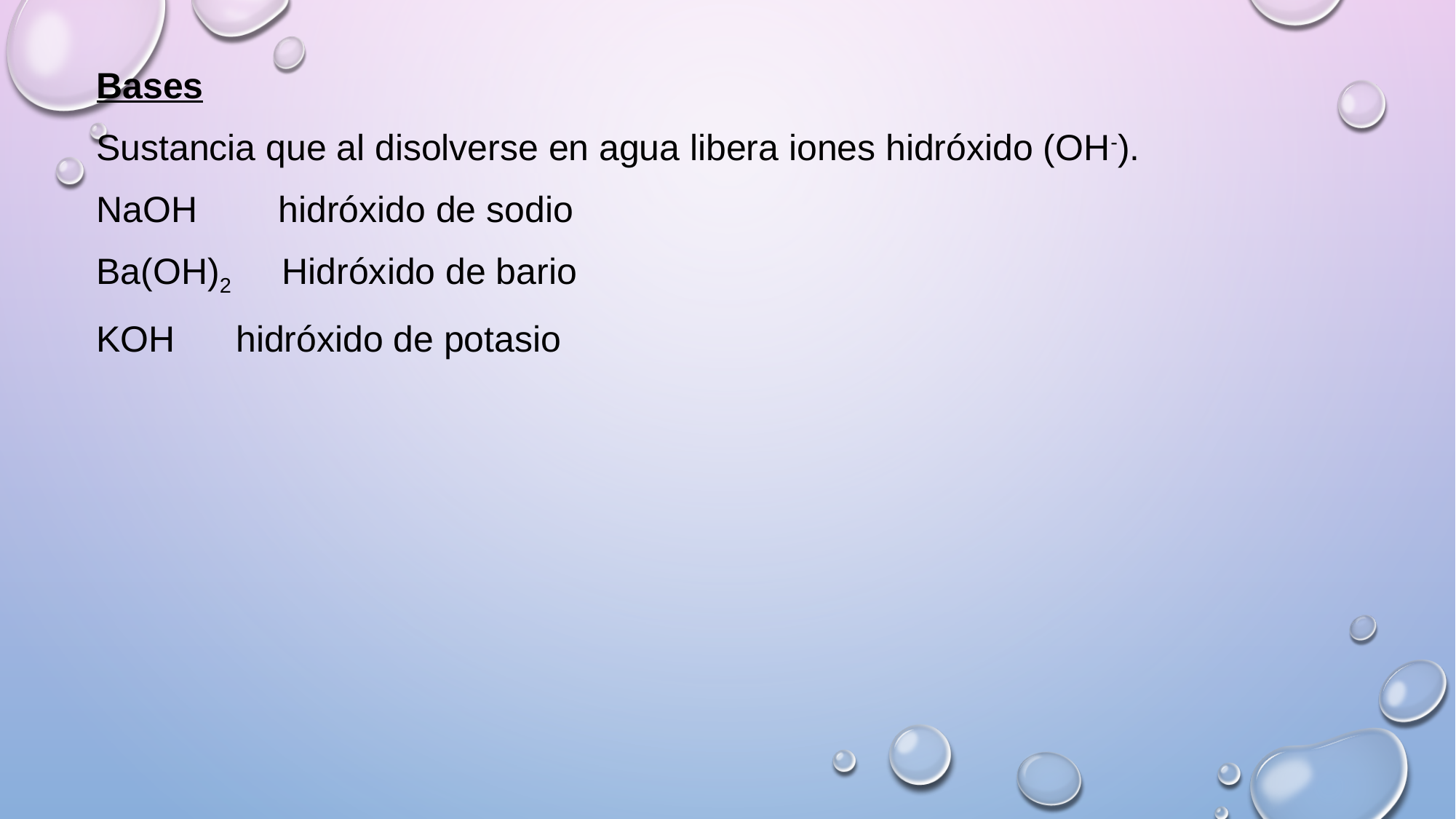

Bases
Sustancia que al disolverse en agua libera iones hidróxido (OH-).
NaOH        hidróxido de sodio
Ba(OH)2     Hidróxido de bario
KOH      hidróxido de potasio